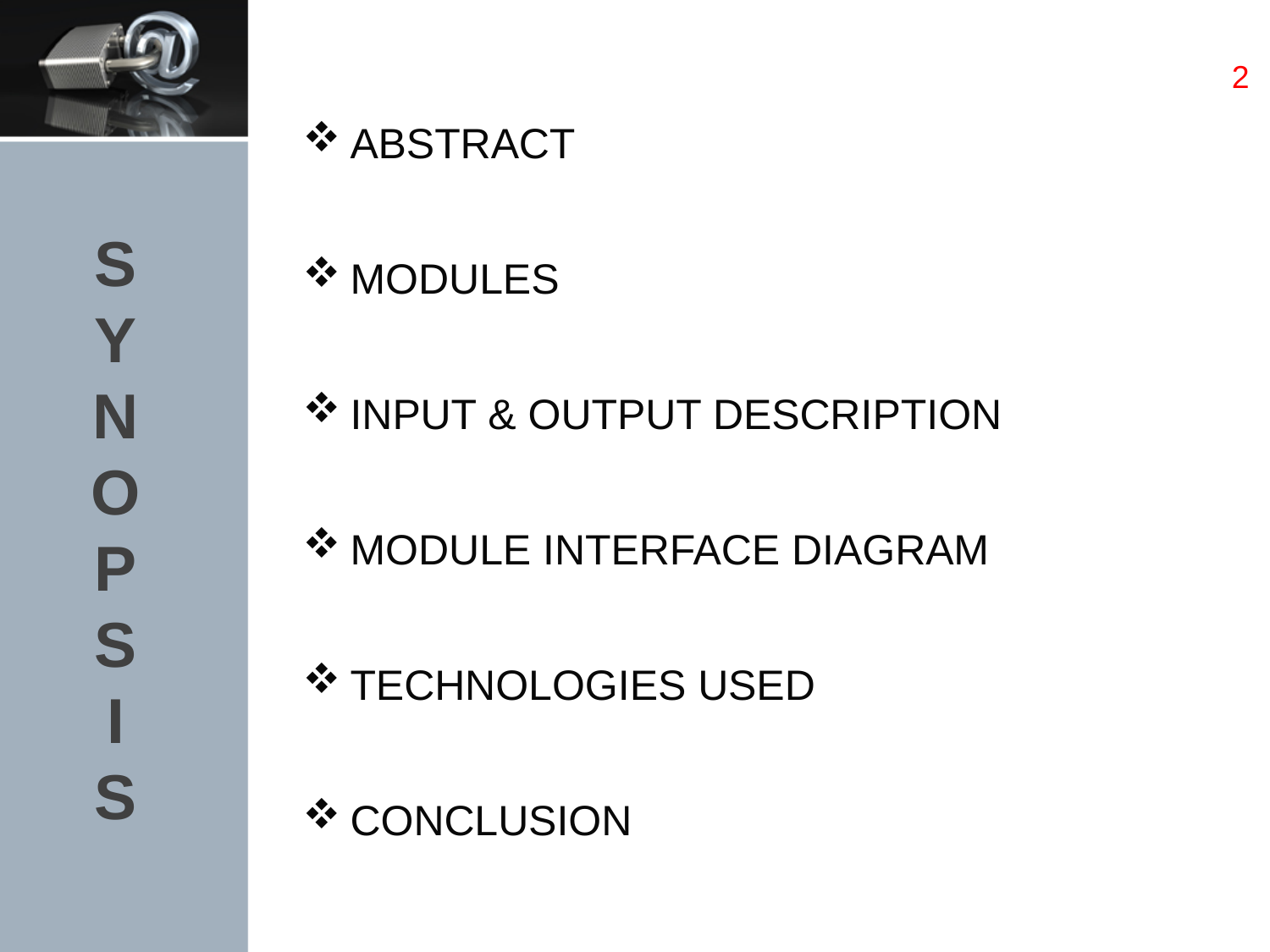

ABSTRACT
MODULES
INPUT & OUTPUT DESCRIPTION
MODULE INTERFACE DIAGRAM
TECHNOLOGIES USED
CONCLUSION
2
SYNOPS
I
S